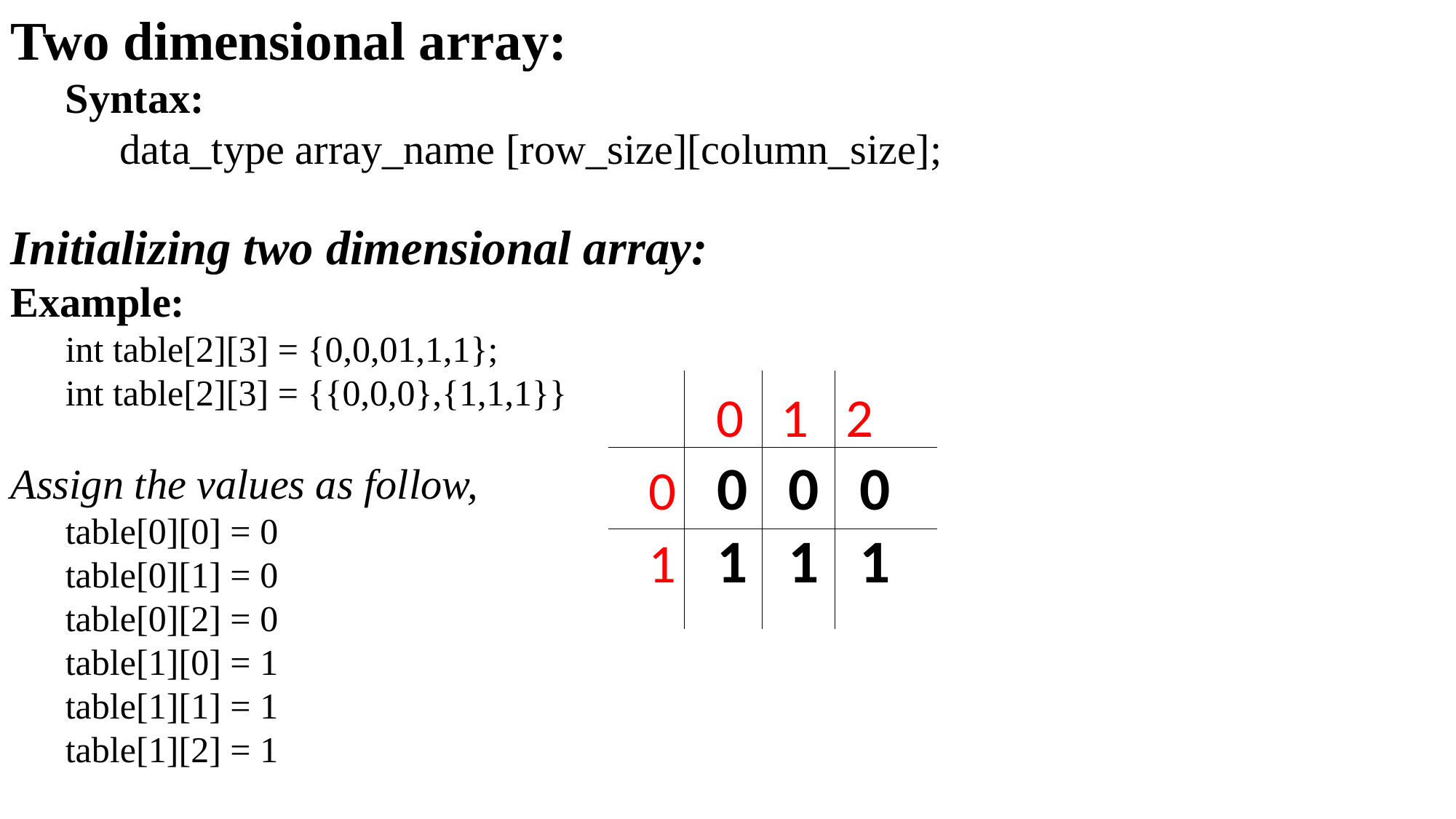

Two dimensional array:
Syntax:
data_type array_name [row_size][column_size];

Initializing two dimensional array:
Example:
int table[2][3] = {0,0,01,1,1};
int table[2][3] = {{0,0,0},{1,1,1}}

Assign the values as follow,
table[0][0] = 0
table[0][1] = 0
table[0][2] = 0
table[1][0] = 1
table[1][1] = 1
table[1][2] = 1

     0   1   2
0   0   0   0
1   1   1   1